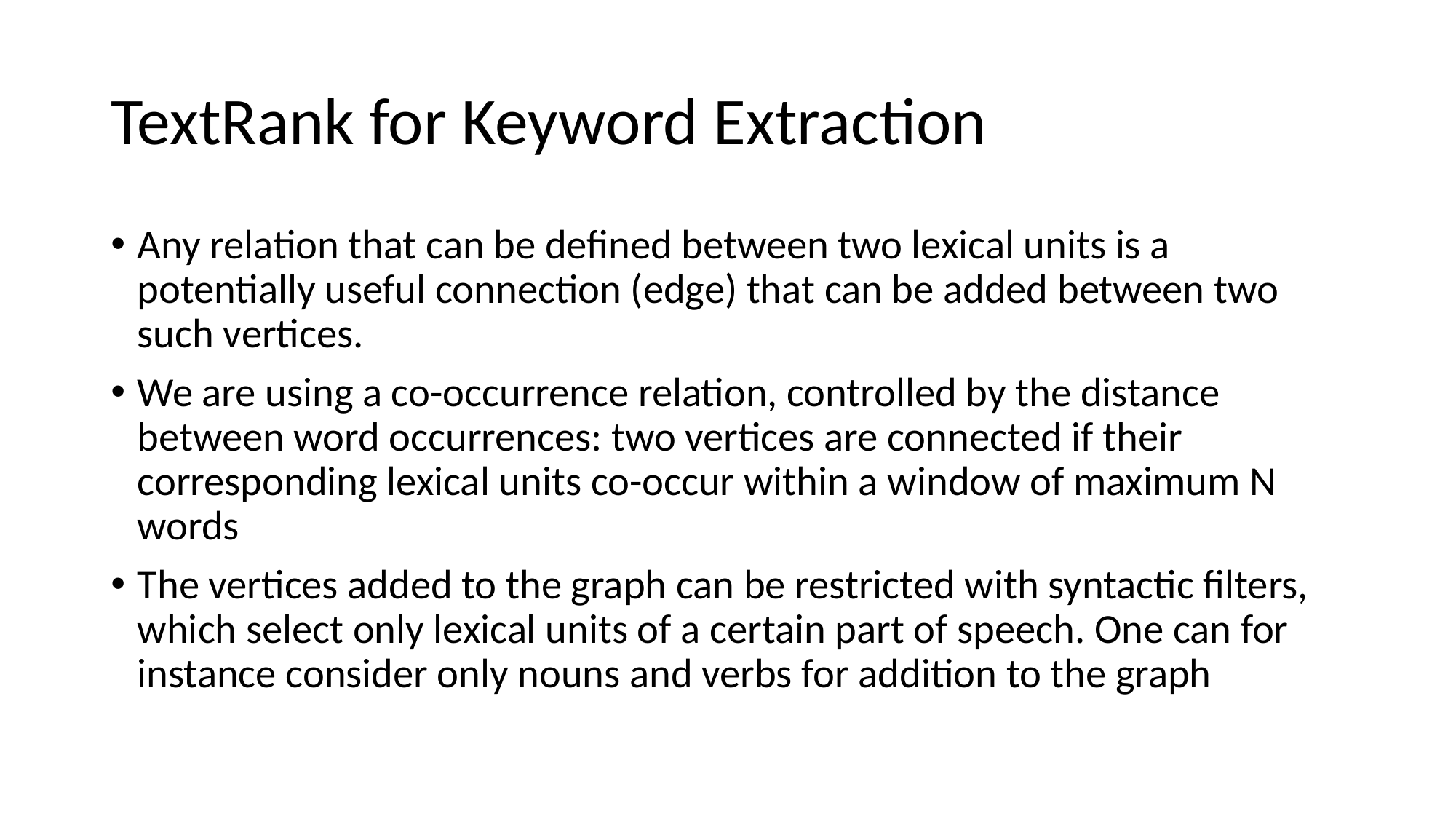

# TextRank for Keyword Extraction
Any relation that can be defined between two lexical units is a potentially useful connection (edge) that can be added between two such vertices.
We are using a co-occurrence relation, controlled by the distance between word occurrences: two vertices are connected if their corresponding lexical units co-occur within a window of maximum N words
The vertices added to the graph can be restricted with syntactic filters, which select only lexical units of a certain part of speech. One can for instance consider only nouns and verbs for addition to the graph